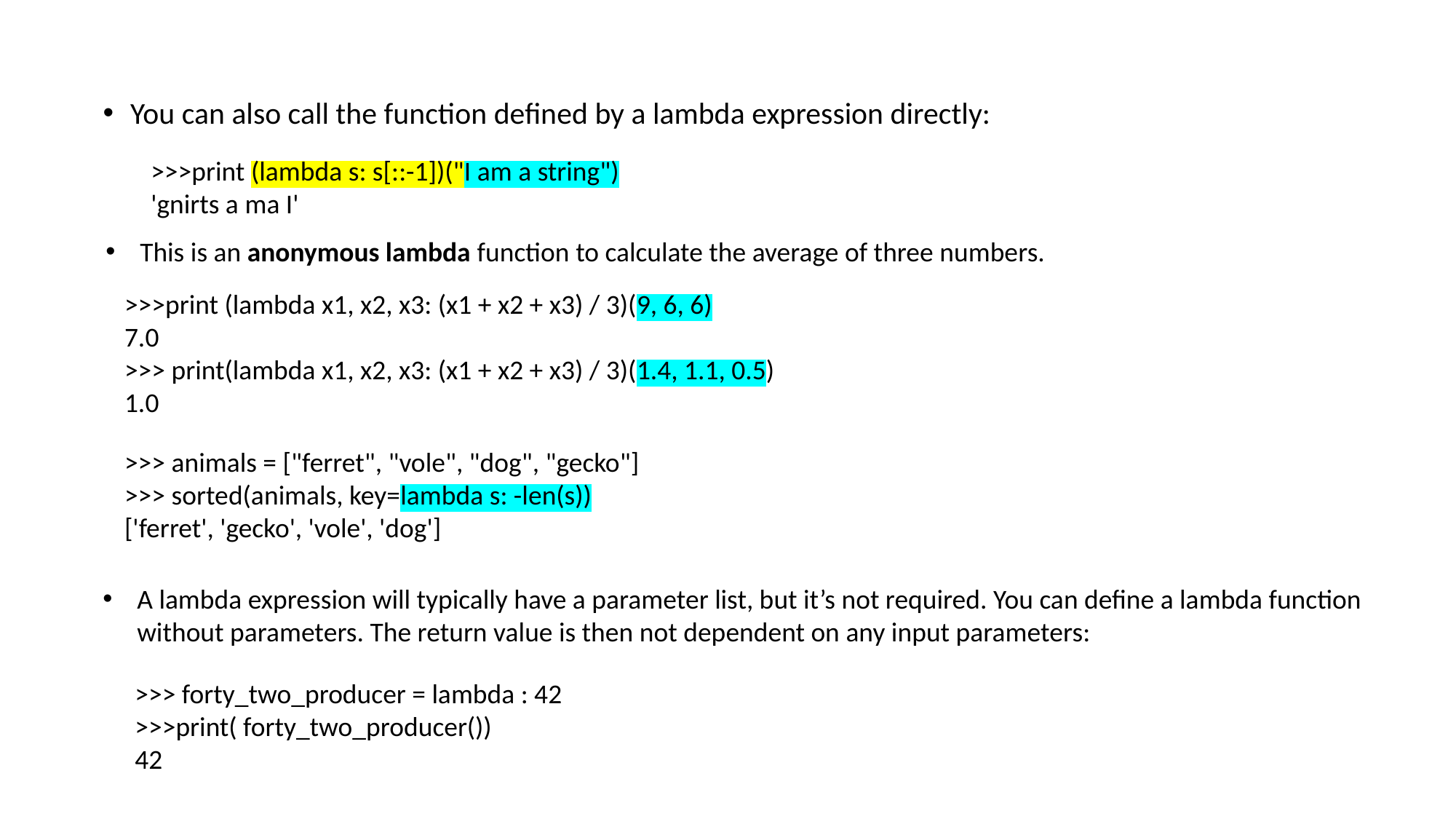

You can also call the function defined by a lambda expression directly:
>>>print (lambda s: s[::-1])("I am a string")
'gnirts a ma I'
This is an anonymous lambda function to calculate the average of three numbers.
>>>print (lambda x1, x2, x3: (x1 + x2 + x3) / 3)(9, 6, 6)
7.0
>>> print(lambda x1, x2, x3: (x1 + x2 + x3) / 3)(1.4, 1.1, 0.5)
1.0
>>> animals = ["ferret", "vole", "dog", "gecko"]
>>> sorted(animals, key=lambda s: -len(s))
['ferret', 'gecko', 'vole', 'dog']
A lambda expression will typically have a parameter list, but it’s not required. You can define a lambda function without parameters. The return value is then not dependent on any input parameters:
>>> forty_two_producer = lambda : 42
>>>print( forty_two_producer())
42